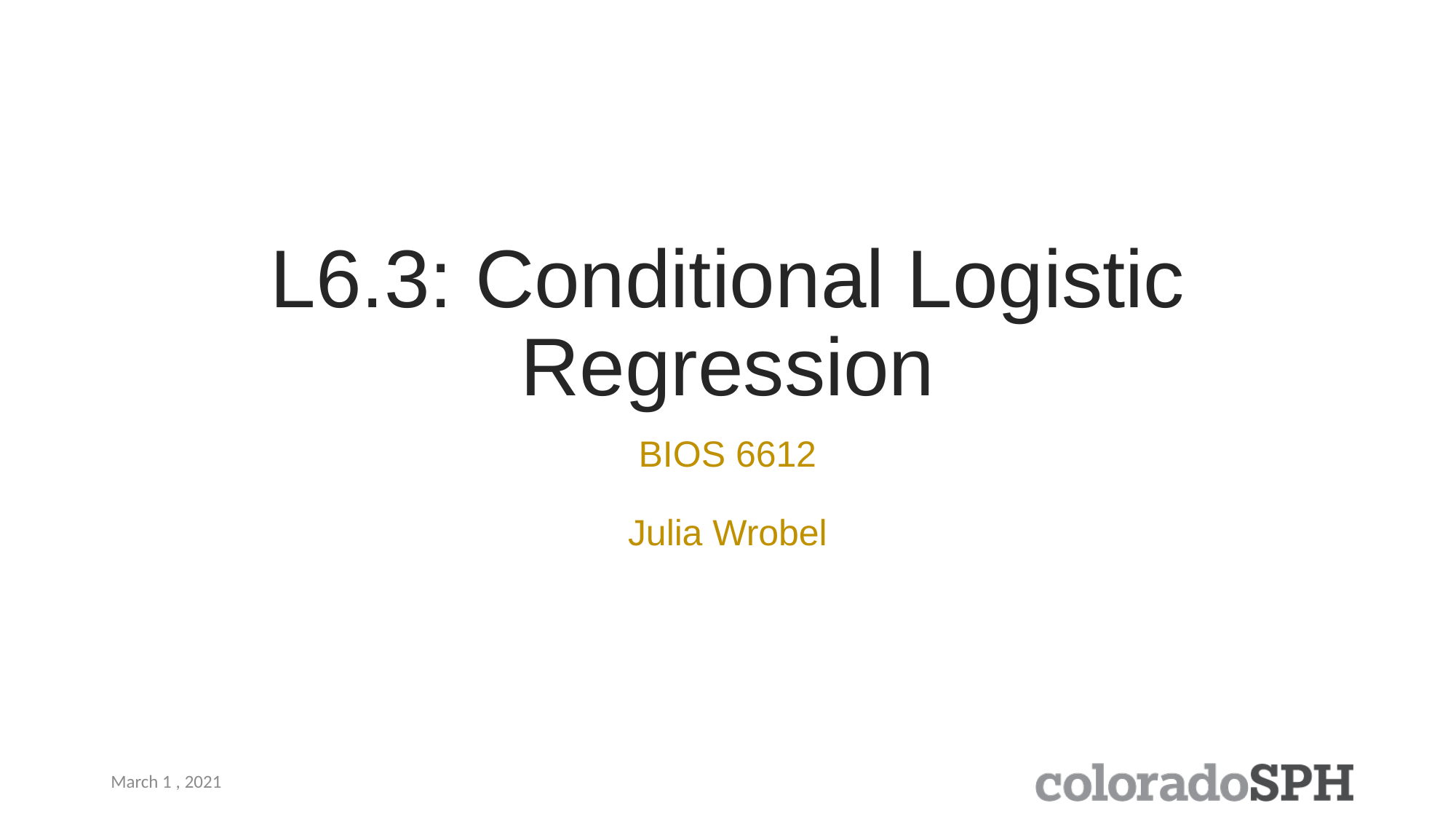

# L6.3: Conditional Logistic Regression
BIOS 6612
Julia Wrobel
March 1 , 2021